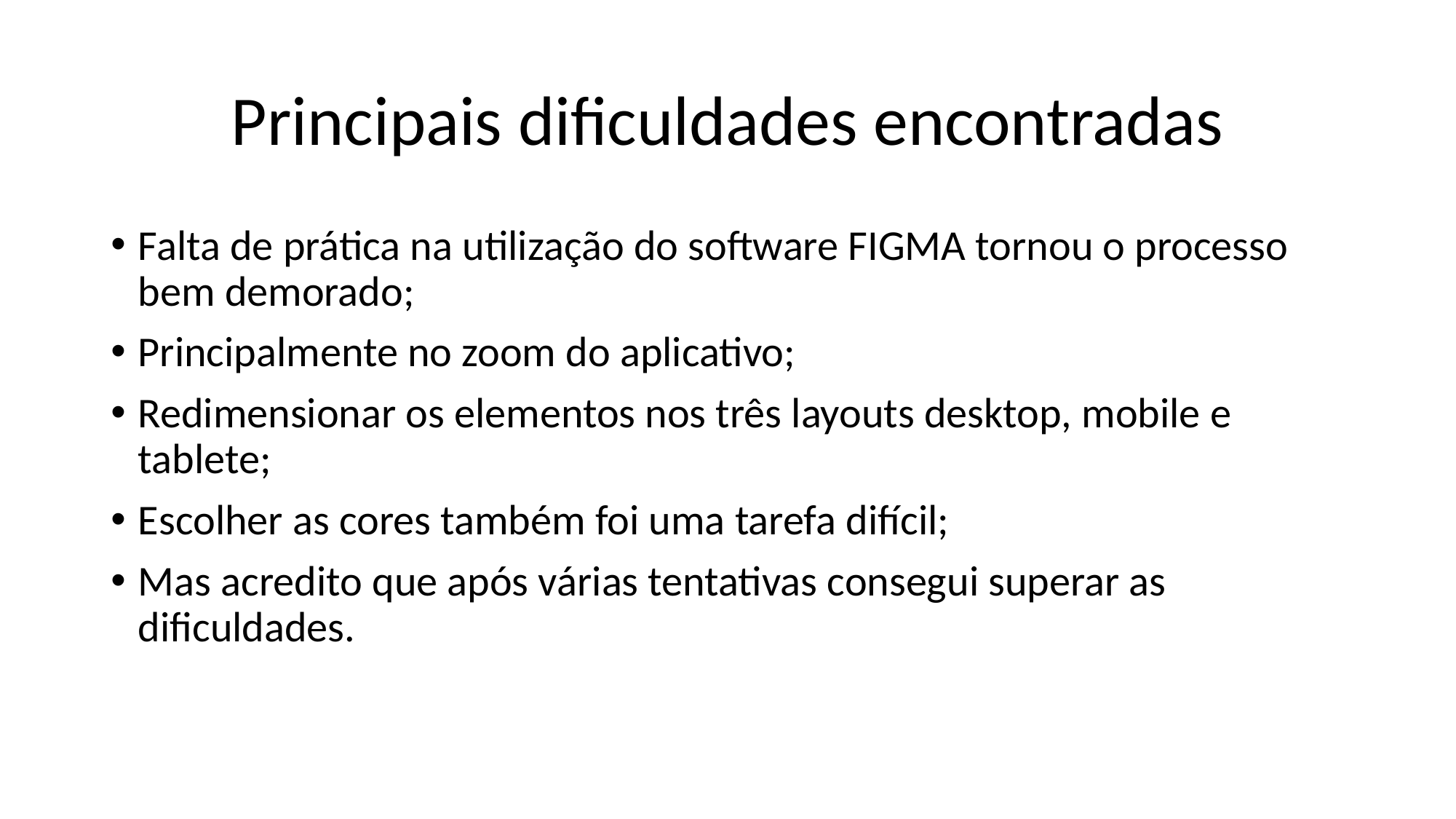

# Principais dificuldades encontradas
Falta de prática na utilização do software FIGMA tornou o processo bem demorado;
Principalmente no zoom do aplicativo;
Redimensionar os elementos nos três layouts desktop, mobile e tablete;
Escolher as cores também foi uma tarefa difícil;
Mas acredito que após várias tentativas consegui superar as dificuldades.